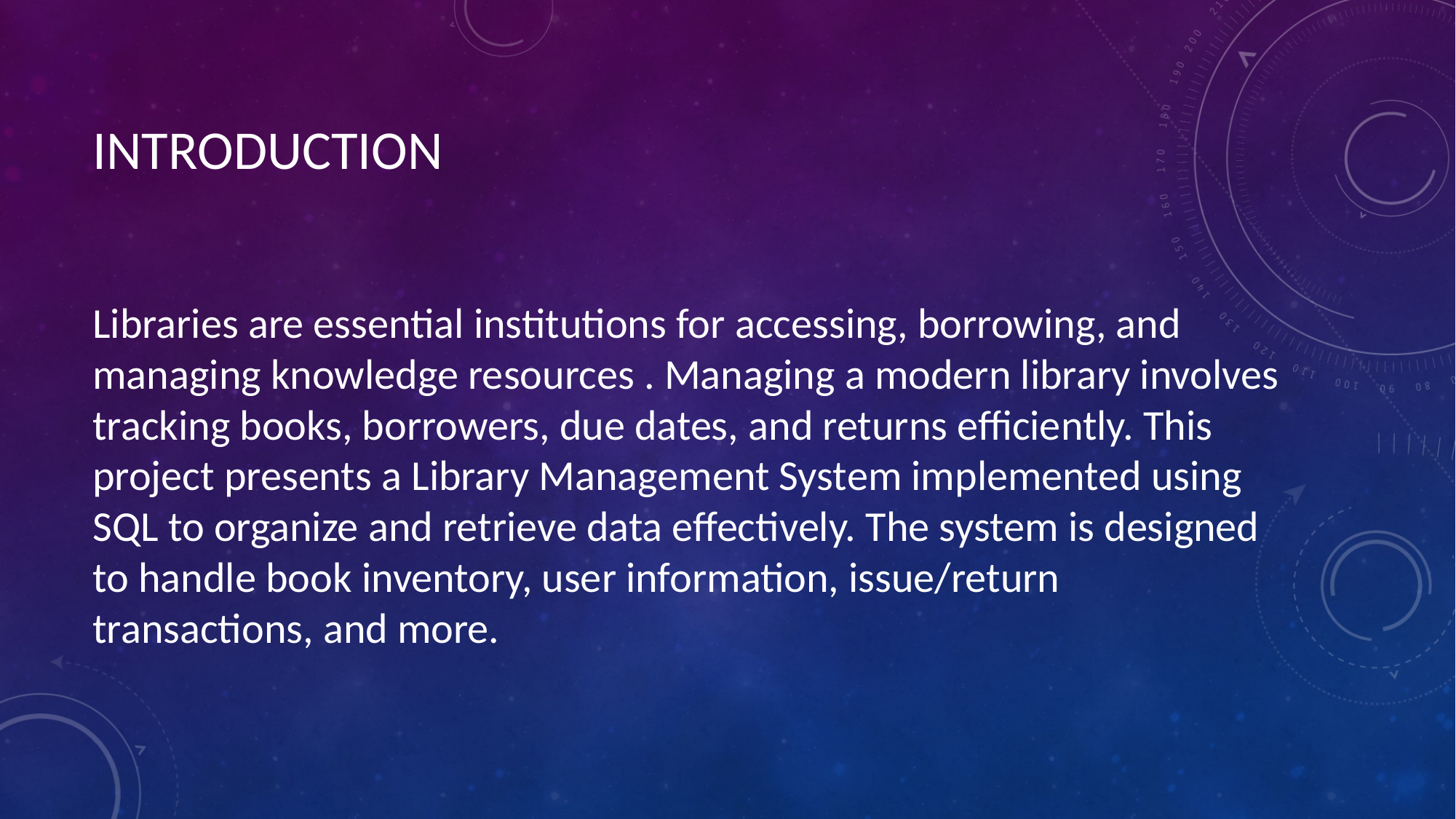

# introduction
Libraries are essential institutions for accessing, borrowing, and managing knowledge resources . Managing a modern library involves tracking books, borrowers, due dates, and returns efficiently. This project presents a Library Management System implemented using SQL to organize and retrieve data effectively. The system is designed to handle book inventory, user information, issue/return transactions, and more.